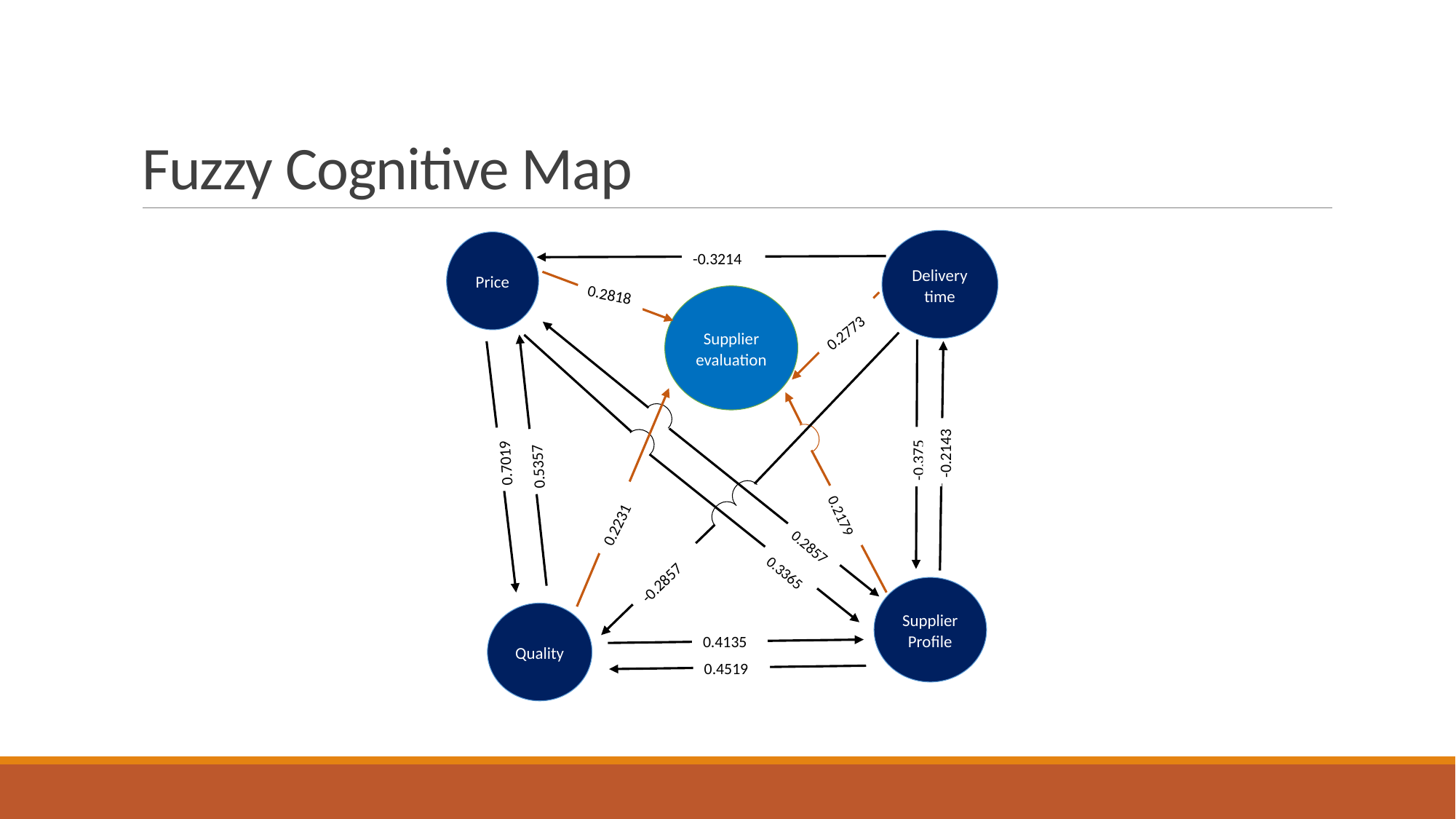

# Fuzzy Cognitive Map

Delivery time
Price
-0.3214
0.2818
Supplier evaluation
0.2773

-0.2143

-0.375
0.7019
0.5357

0.2179

0.2231
0.2857
0.3365

-0.2857
Supplier Profile
Quality
0.4135
0.4519